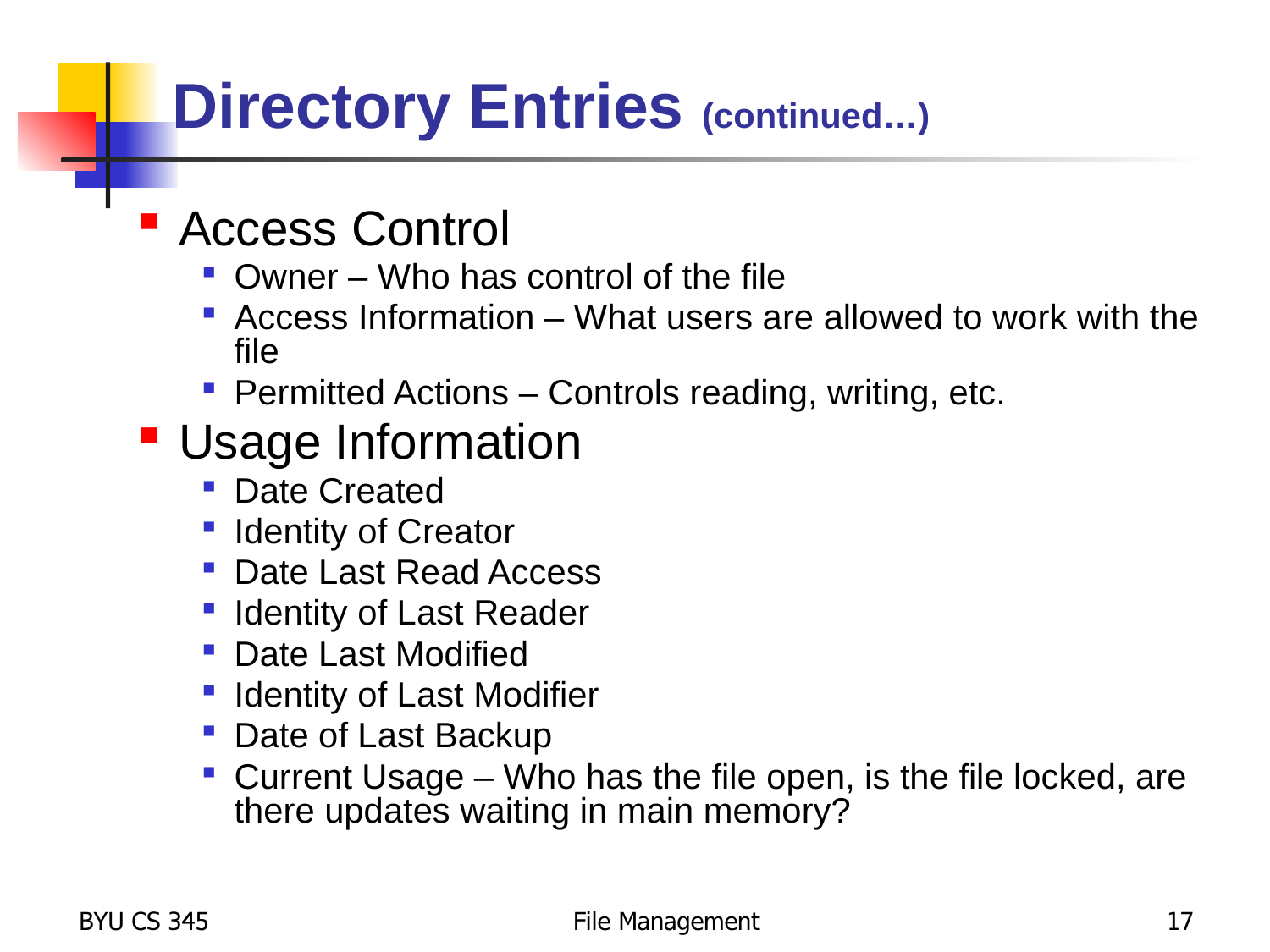

# Directory Entries (continued…)
Access Control
Owner – Who has control of the file
Access Information – What users are allowed to work with the file
Permitted Actions – Controls reading, writing, etc.
Usage Information
Date Created
Identity of Creator
Date Last Read Access
Identity of Last Reader
Date Last Modified
Identity of Last Modifier
Date of Last Backup
Current Usage – Who has the file open, is the file locked, are there updates waiting in main memory?
BYU CS 345
File Management
17